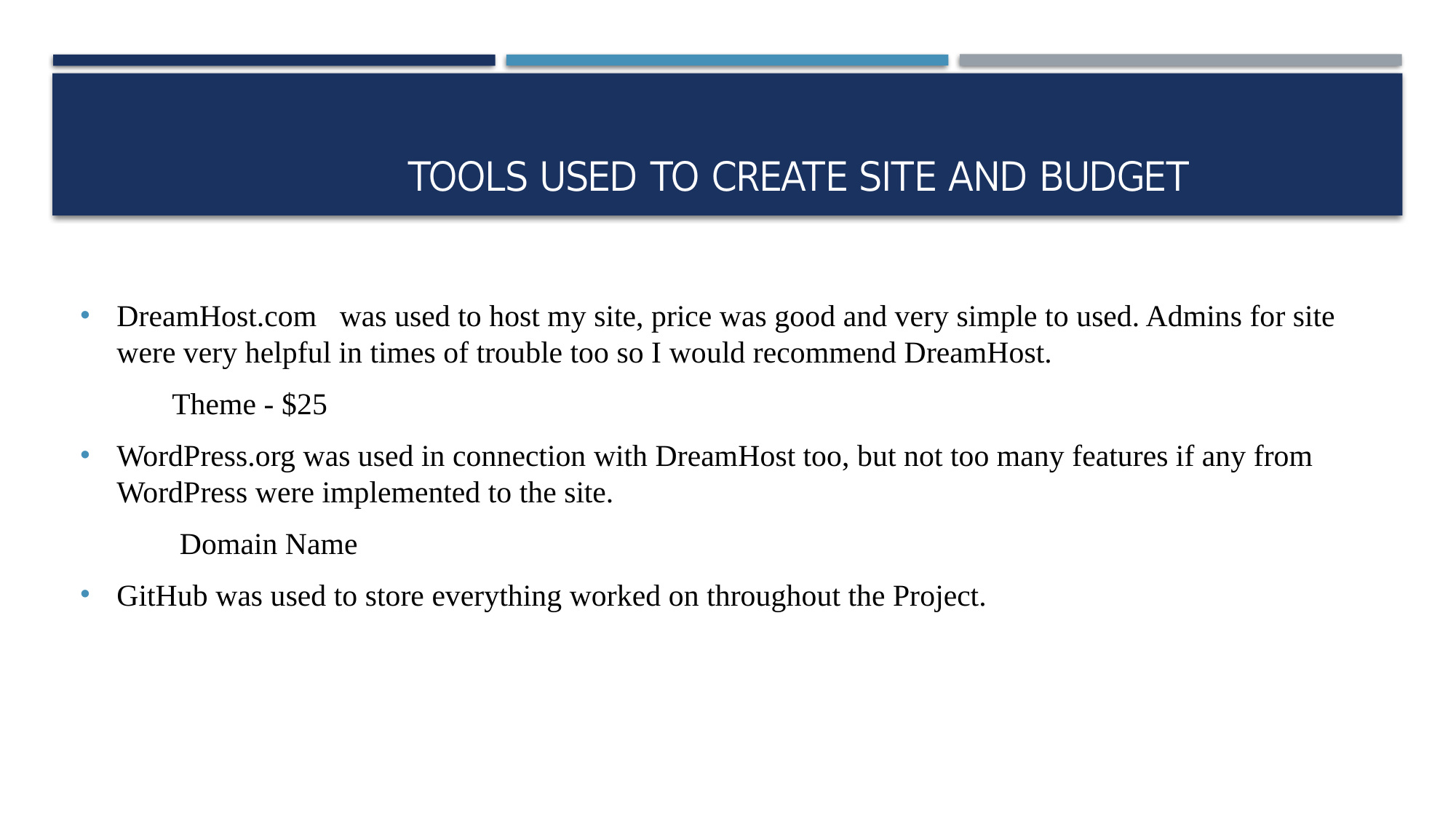

# Tools Used to create site and Budget
DreamHost.com   was used to host my site, price was good and very simple to used. Admins for site were very helpful in times of trouble too so I would recommend DreamHost.​
            Theme - $25
WordPress.org was used in connection with DreamHost too, but not too many features if any from WordPress were implemented to the site.​
             Domain Name
GitHub was used to store everything worked on throughout the Project. ​